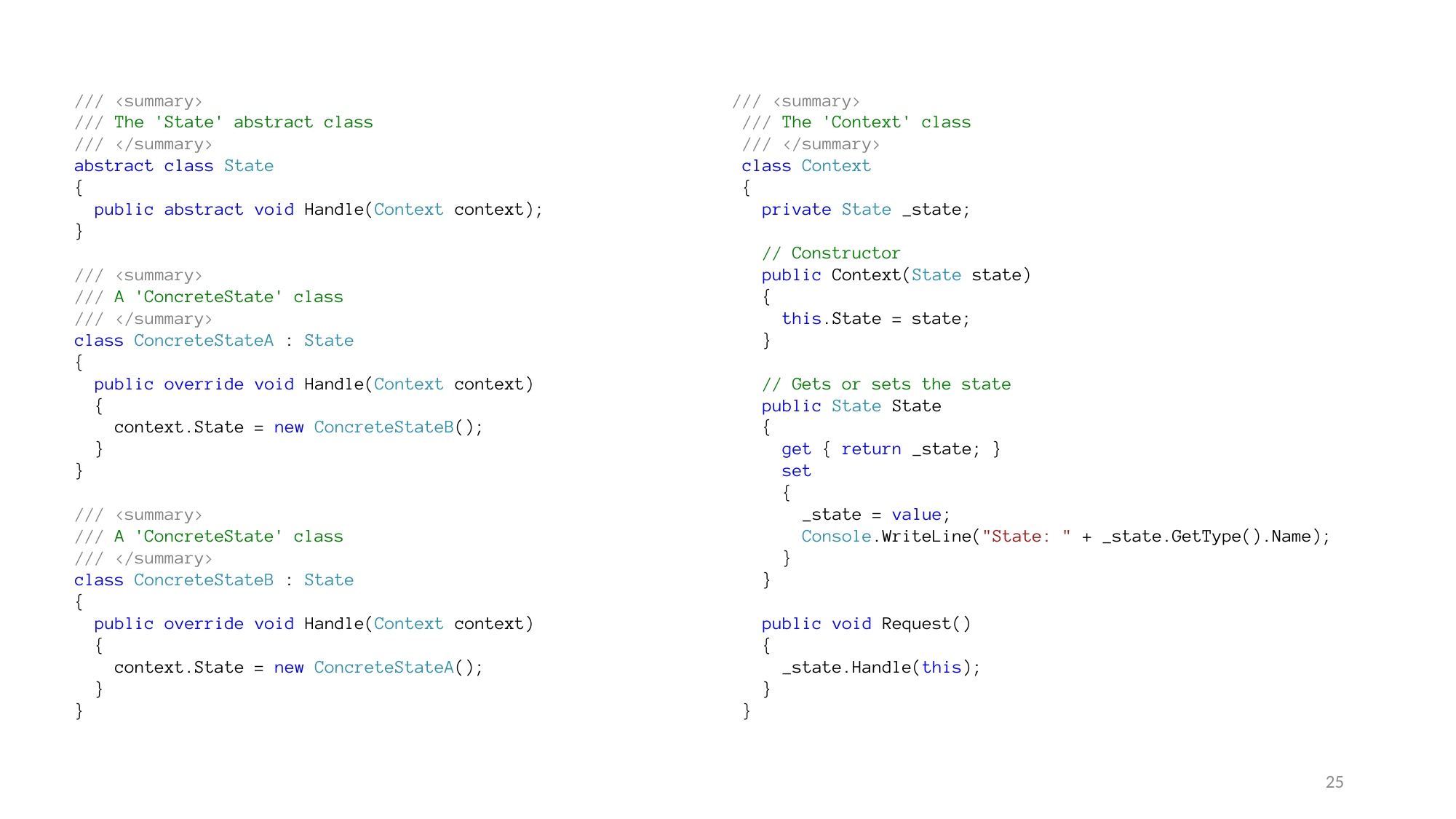

/// <summary>
  /// The 'State' abstract class
  /// </summary>
  abstract class State
  {
    public abstract void Handle(Context context);
  }

  /// <summary>
  /// A 'ConcreteState' class
  /// </summary>
  class ConcreteStateA : State
  {
    public override void Handle(Context context)
    {
      context.State = new ConcreteStateB();
    }
  }

  /// <summary>
  /// A 'ConcreteState' class
  /// </summary>
  class ConcreteStateB : State
  {
    public override void Handle(Context context)
    {
      context.State = new ConcreteStateA();
    }
  }
 /// <summary>
  /// The 'Context' class
  /// </summary>
  class Context
  {
    private State _state;

    // Constructor
    public Context(State state)
    {
      this.State = state;
    }

    // Gets or sets the state
    public State State
    {
      get { return _state; }
      set
      {
        _state = value;
        Console.WriteLine("State: " + _state.GetType().Name);
      }
    }

    public void Request()
    {
      _state.Handle(this);
    }
  }
25